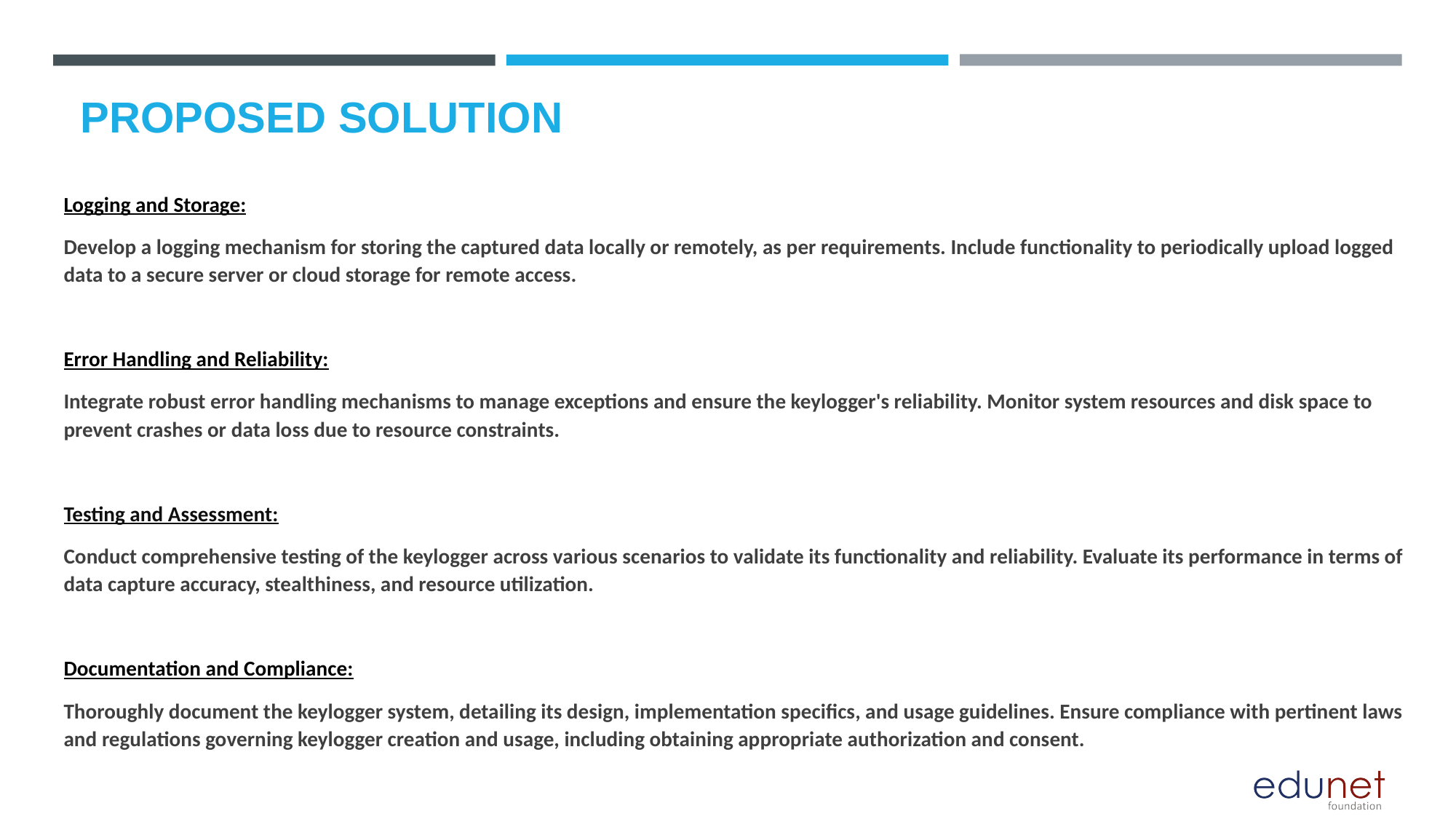

# PROPOSED SOLUTION

Logging and Storage:
Develop a logging mechanism for storing the captured data locally or remotely, as per requirements. Include functionality to periodically upload logged data to a secure server or cloud storage for remote access.

Error Handling and Reliability:
Integrate robust error handling mechanisms to manage exceptions and ensure the keylogger's reliability. Monitor system resources and disk space to prevent crashes or data loss due to resource constraints.

Testing and Assessment:
Conduct comprehensive testing of the keylogger across various scenarios to validate its functionality and reliability. Evaluate its performance in terms of data capture accuracy, stealthiness, and resource utilization.

Documentation and Compliance:
Thoroughly document the keylogger system, detailing its design, implementation specifics, and usage guidelines. Ensure compliance with pertinent laws and regulations governing keylogger creation and usage, including obtaining appropriate authorization and consent.